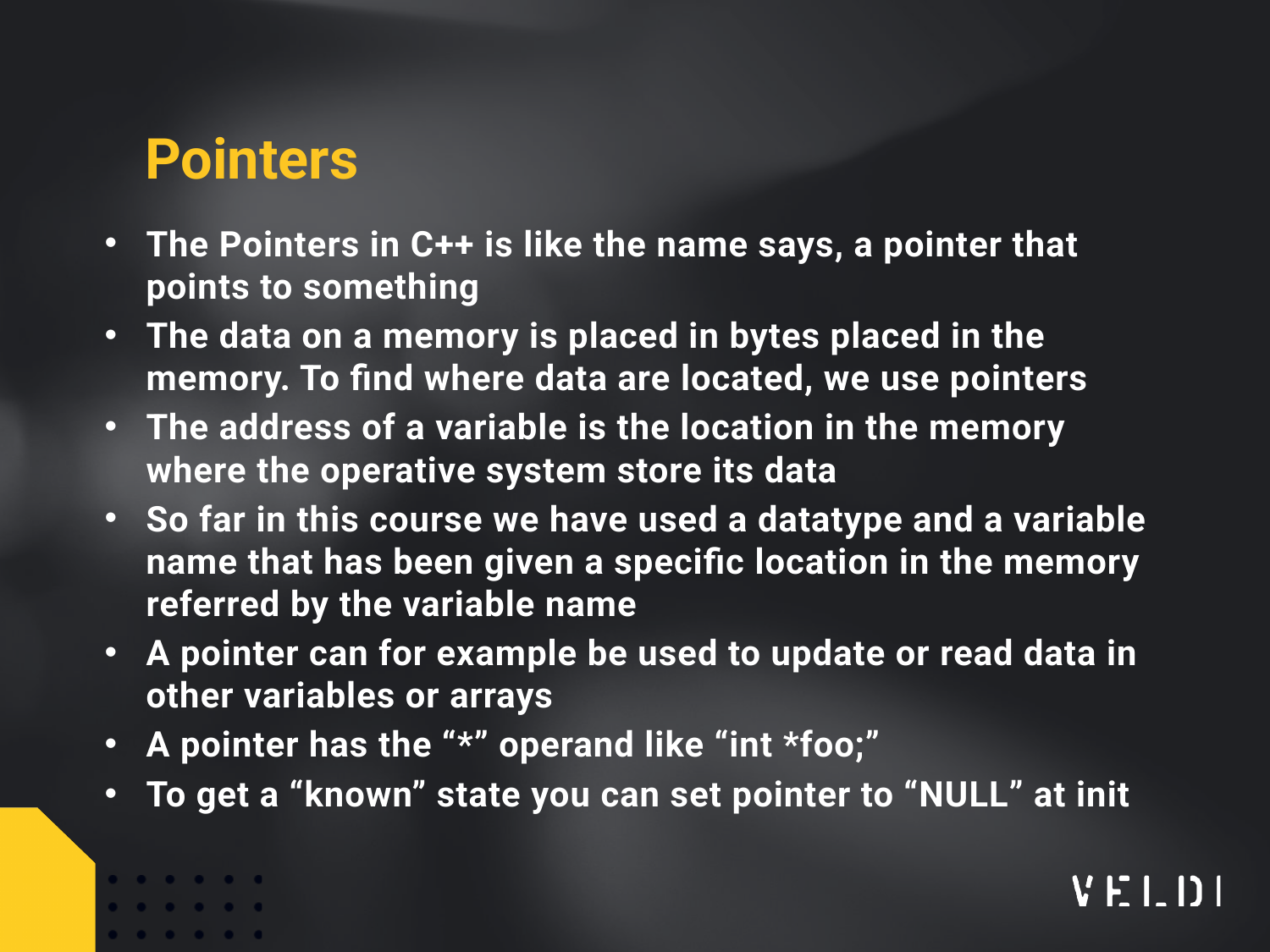

Pointers
The Pointers in C++ is like the name says, a pointer that points to something
The data on a memory is placed in bytes placed in the memory. To find where data are located, we use pointers
The address of a variable is the location in the memory where the operative system store its data
So far in this course we have used a datatype and a variable name that has been given a specific location in the memory referred by the variable name
A pointer can for example be used to update or read data in other variables or arrays
A pointer has the “*” operand like “int *foo;”
To get a “known” state you can set pointer to “NULL” at init